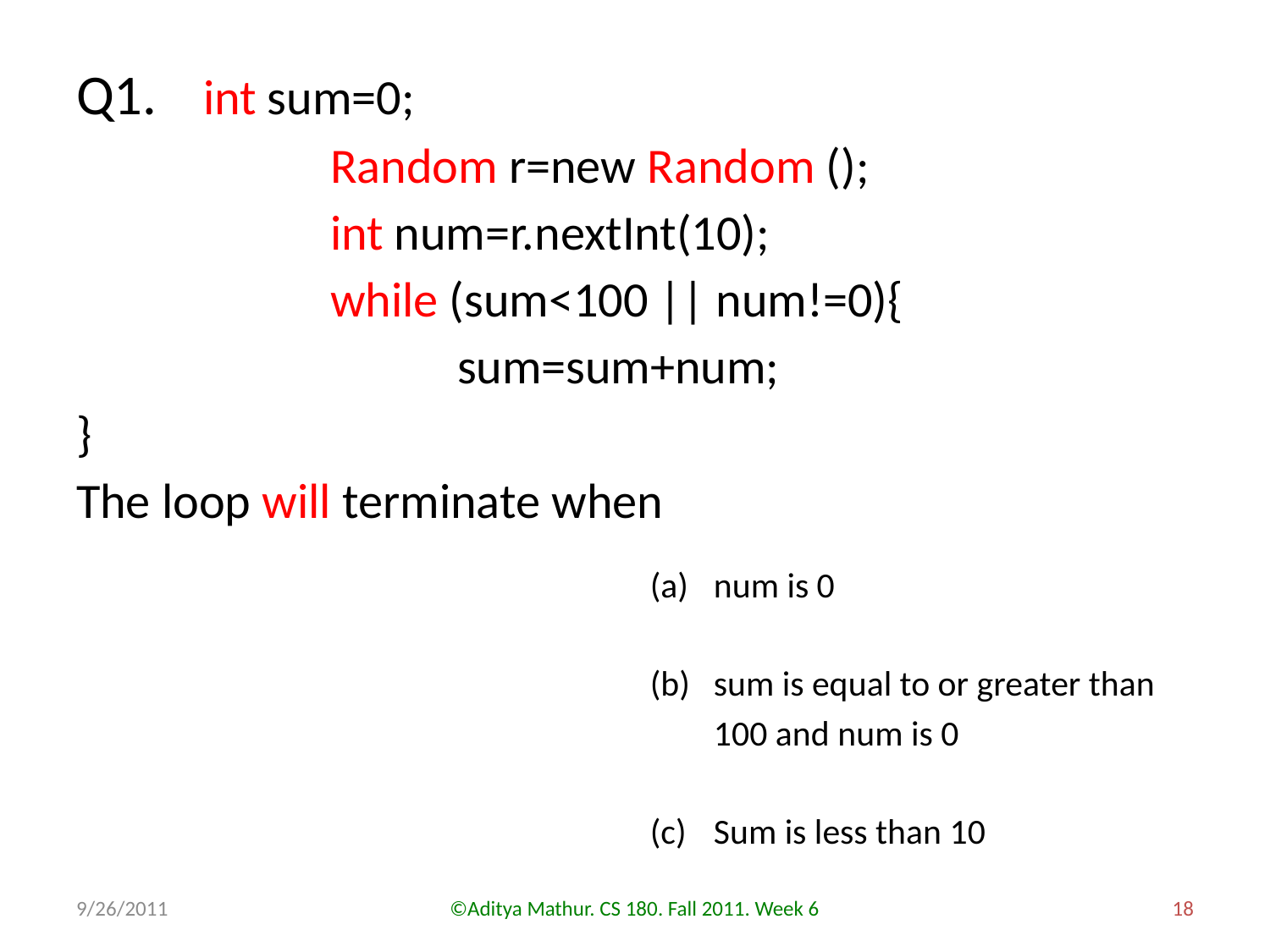

# Q1.  	int sum=0; Random r=new Random (); int num=r.nextInt(10); while (sum<100 || num!=0){ sum=sum+num; } The loop will terminate when
num is 0

sum is equal to or greater than 100 and num is 0

Sum is less than 10
9/26/2011
©Aditya Mathur. CS 180. Fall 2011. Week 6
18